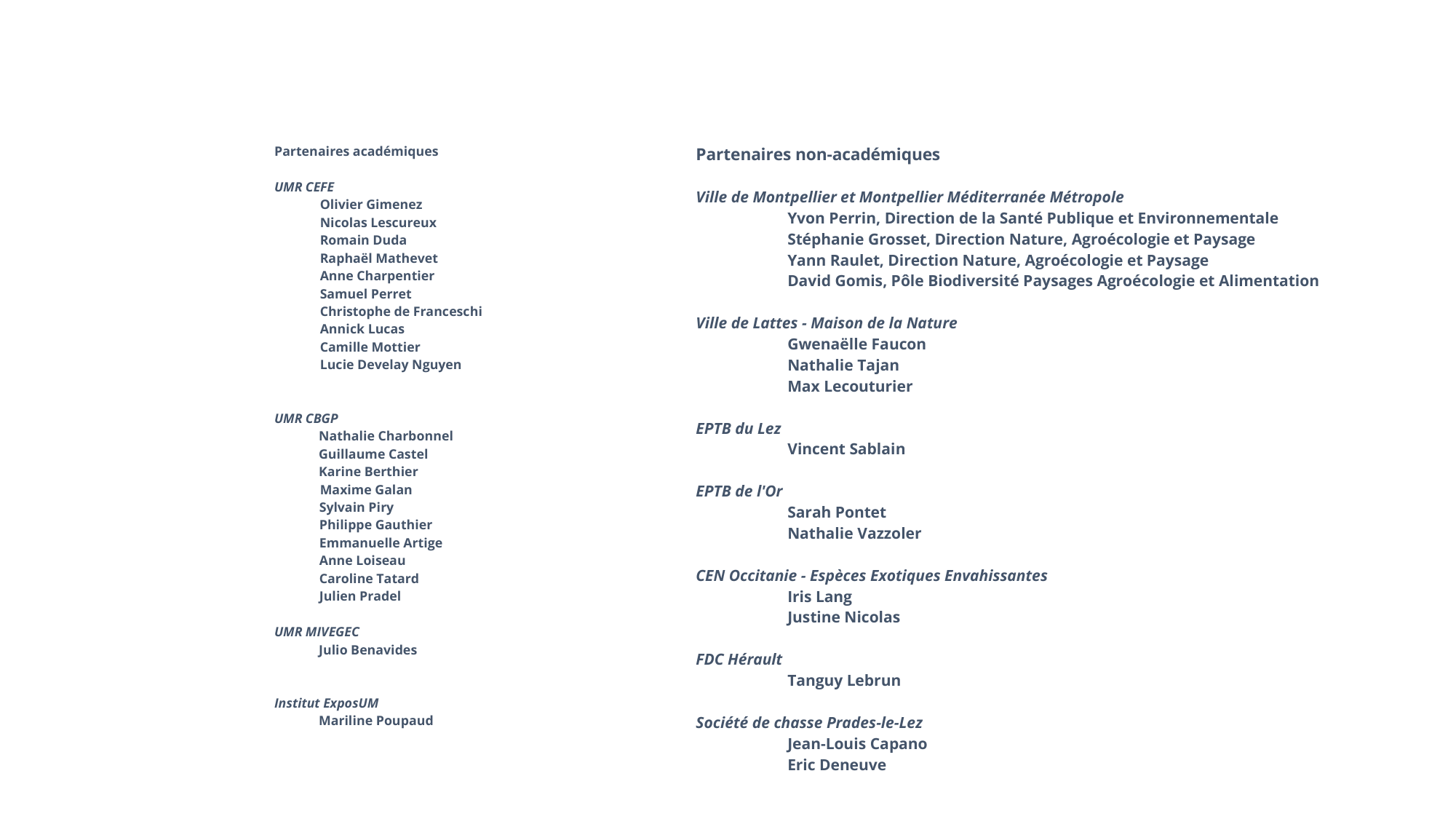

Partenaires académiques

UMR CEFE
Olivier Gimenez
Nicolas Lescureux
Romain Duda
Raphaël Mathevet
Anne Charpentier
Samuel Perret
Christophe de Franceschi
Annick Lucas
Camille Mottier
Lucie Develay Nguyen

UMR CBGP
Nathalie Charbonnel
Guillaume Castel
Karine Berthier
Maxime Galan
Sylvain Piry
Philippe Gauthier
Emmanuelle Artige
Anne Loiseau
Caroline Tatard
Julien Pradel

UMR MIVEGEC
Julio Benavides

Institut ExposUM
Mariline Poupaud

Partenaires non-académiques

Ville de Montpellier et Montpellier Méditerranée Métropole
	Yvon Perrin, Direction de la Santé Publique et Environnementale
	Stéphanie Grosset, Direction Nature, Agroécologie et Paysage
	Yann Raulet, Direction Nature, Agroécologie et Paysage
	David Gomis, Pôle Biodiversité Paysages Agroécologie et Alimentation

Ville de Lattes - Maison de la Nature
	Gwenaëlle Faucon
	Nathalie Tajan
	Max Lecouturier

EPTB du Lez
	Vincent Sablain

EPTB de l'Or
	Sarah Pontet
	Nathalie Vazzoler

CEN Occitanie - Espèces Exotiques Envahissantes
	Iris Lang
	Justine Nicolas

FDC Hérault
	Tanguy Lebrun

Société de chasse Prades-le-Lez
	Jean-Louis Capano
	Eric Deneuve